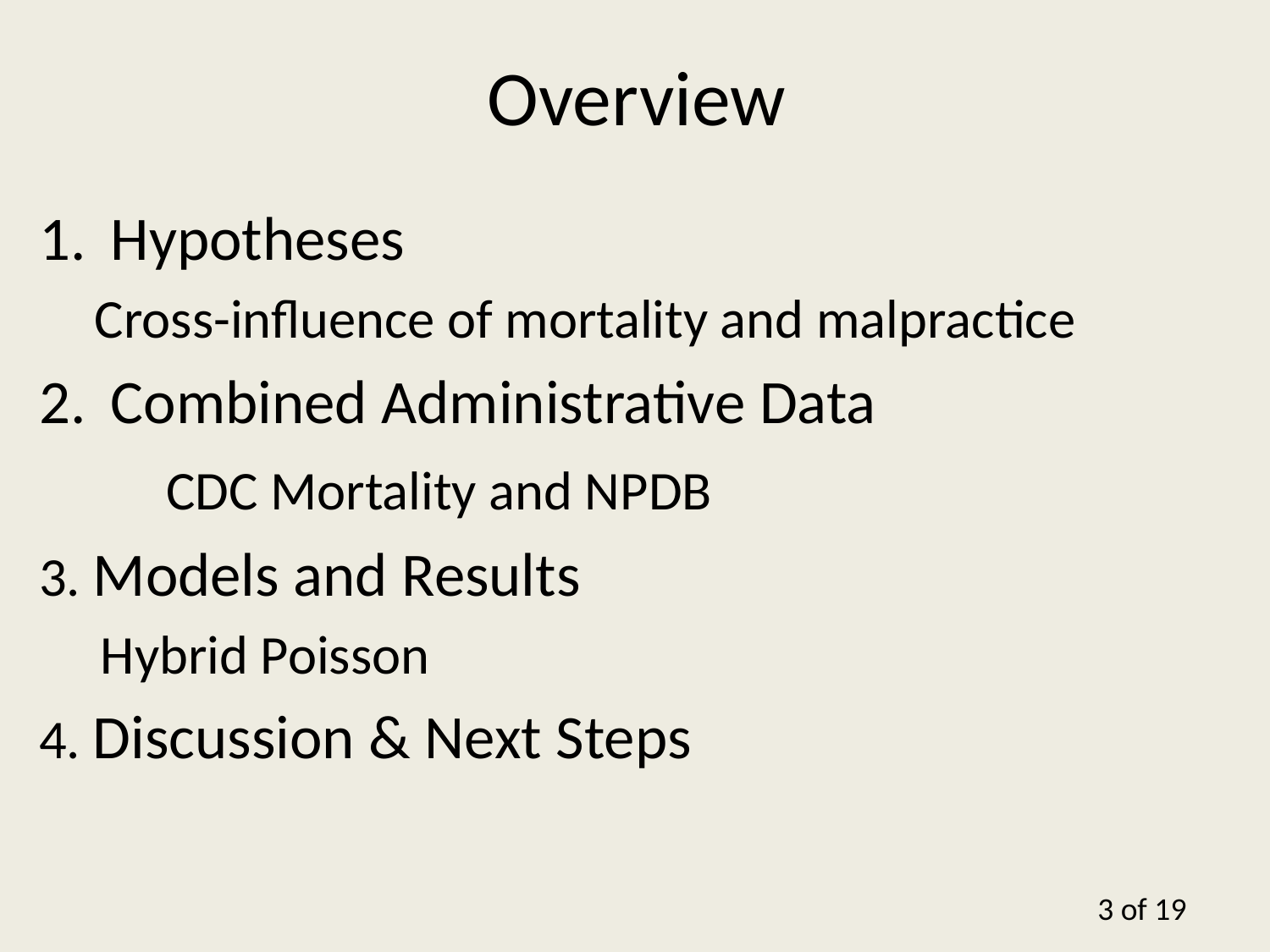

# Overview
Hypotheses
Cross-influence of mortality and malpractice
Combined Administrative Data
	CDC Mortality and NPDB
3. Models and Results
     Hybrid Poisson
4. Discussion & Next Steps

3 of 19